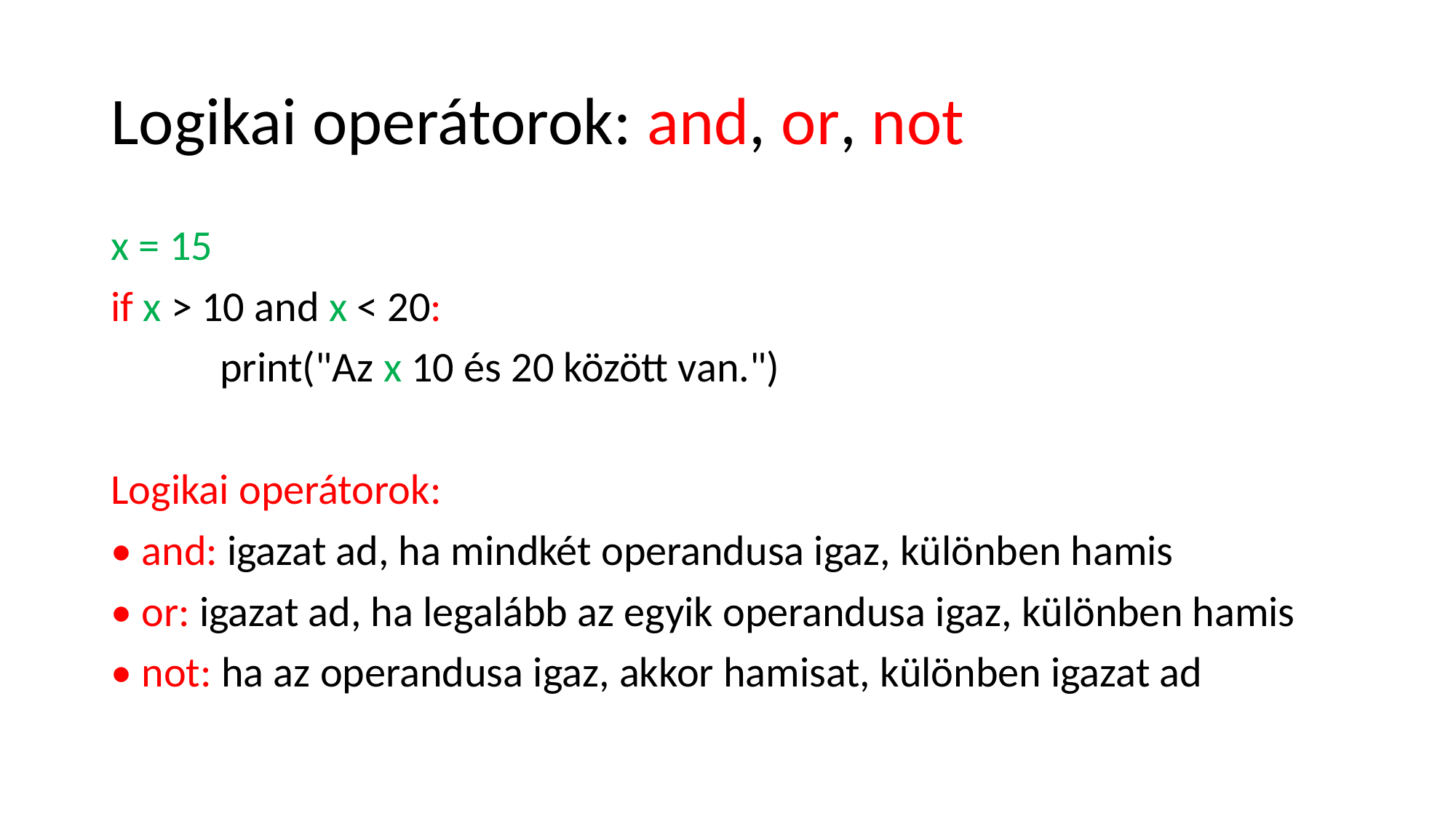

# Logikai operátorok: and, or, not
x = 15
if x > 10 and x < 20:
	print("Az x 10 és 20 között van.")

Logikai operátorok:
• and: igazat ad, ha mindkét operandusa igaz, különben hamis
• or: igazat ad, ha legalább az egyik operandusa igaz, különben hamis
• not: ha az operandusa igaz, akkor hamisat, különben igazat ad